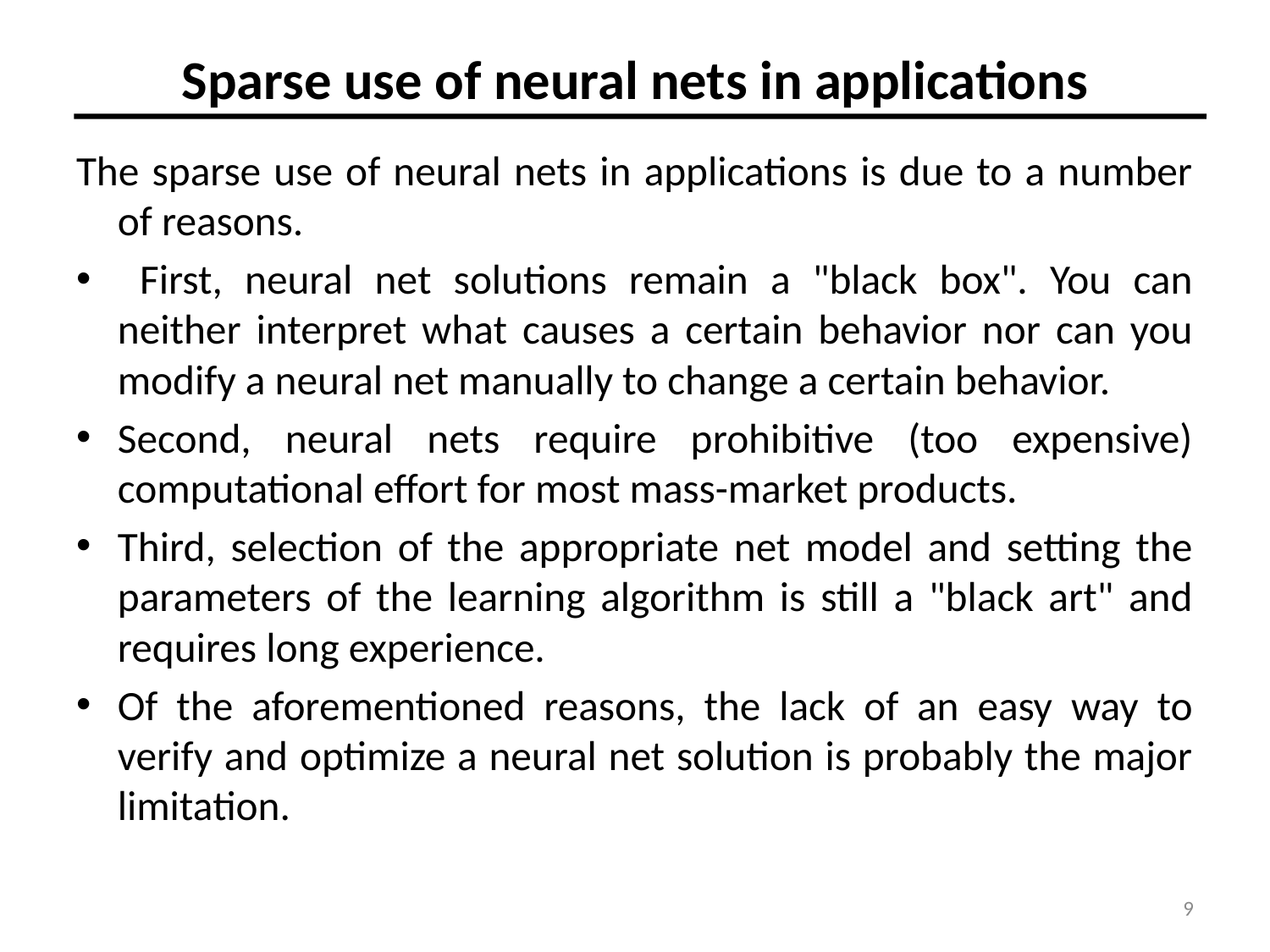

# Sparse use of neural nets in applications

The sparse use of neural nets in applications is due to a number of reasons.
 First, neural net solutions remain a "black box". You can neither interpret what causes a certain behavior nor can you modify a neural net manually to change a certain behavior.
Second, neural nets require prohibitive (too expensive) computational effort for most mass-market products.
Third, selection of the appropriate net model and setting the parameters of the learning algorithm is still a "black art" and requires long experience.
Of the aforementioned reasons, the lack of an easy way to verify and optimize a neural net solution is probably the major limitation.

9